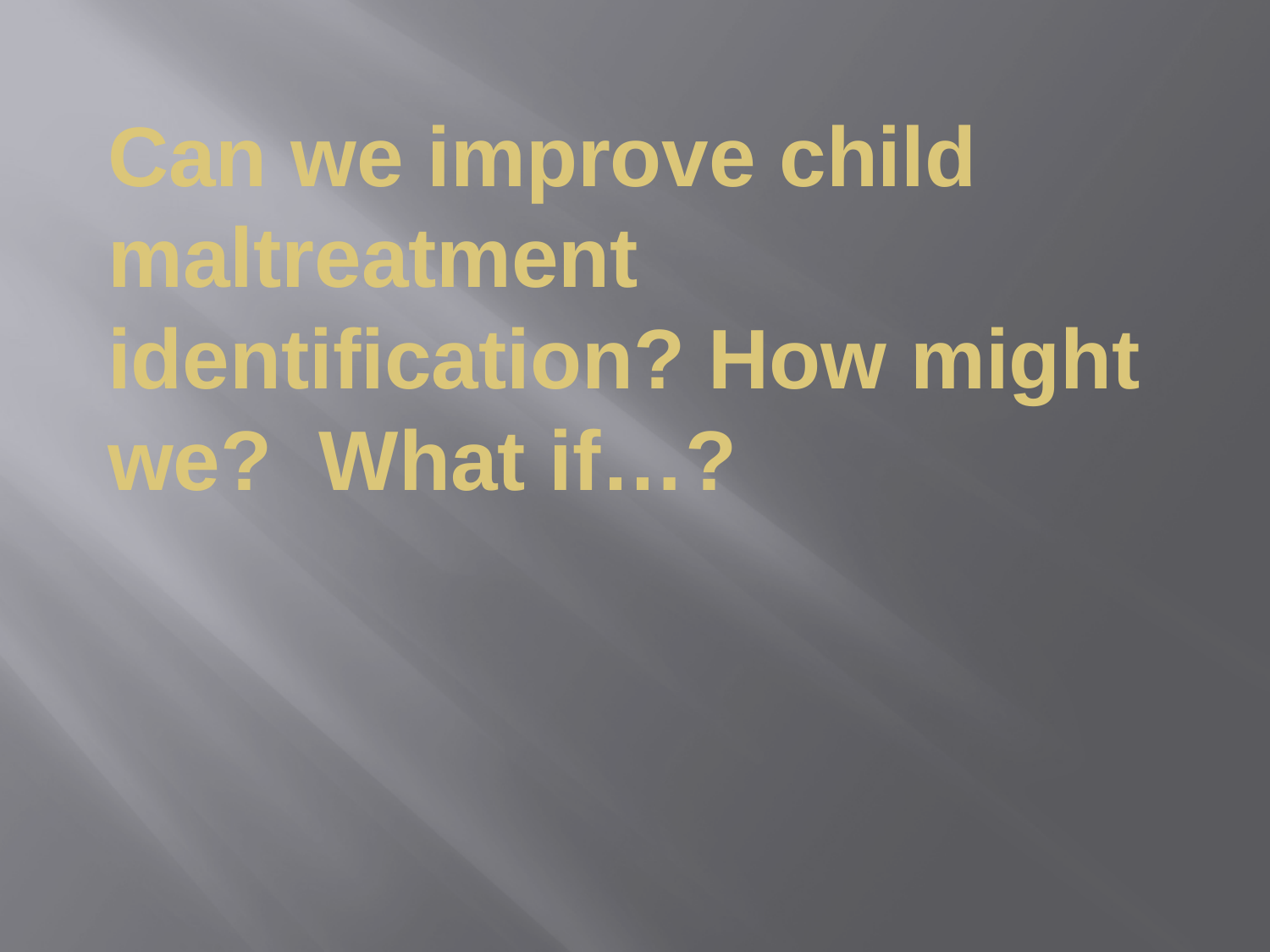

# Can we improve child maltreatment identification? How might we?  What if…?